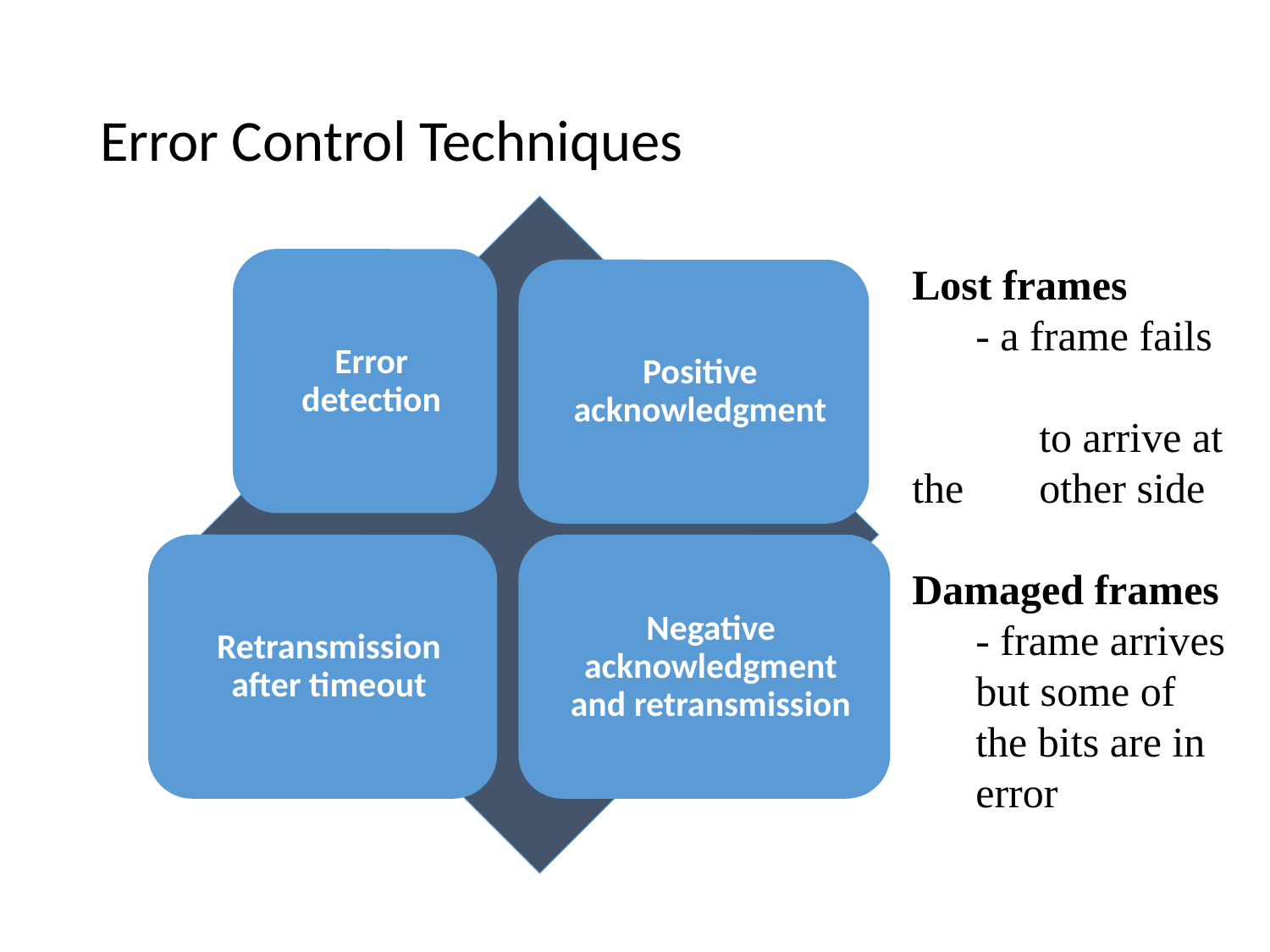

# Error Control Techniques
Error detection
Positive acknowledgment
Retransmission after timeout
Negative acknowledgment and retransmission

Lost frames
      - a frame fails
	to arrive at the 	other side

Damaged frames
- frame arrives but some of the bits are in error